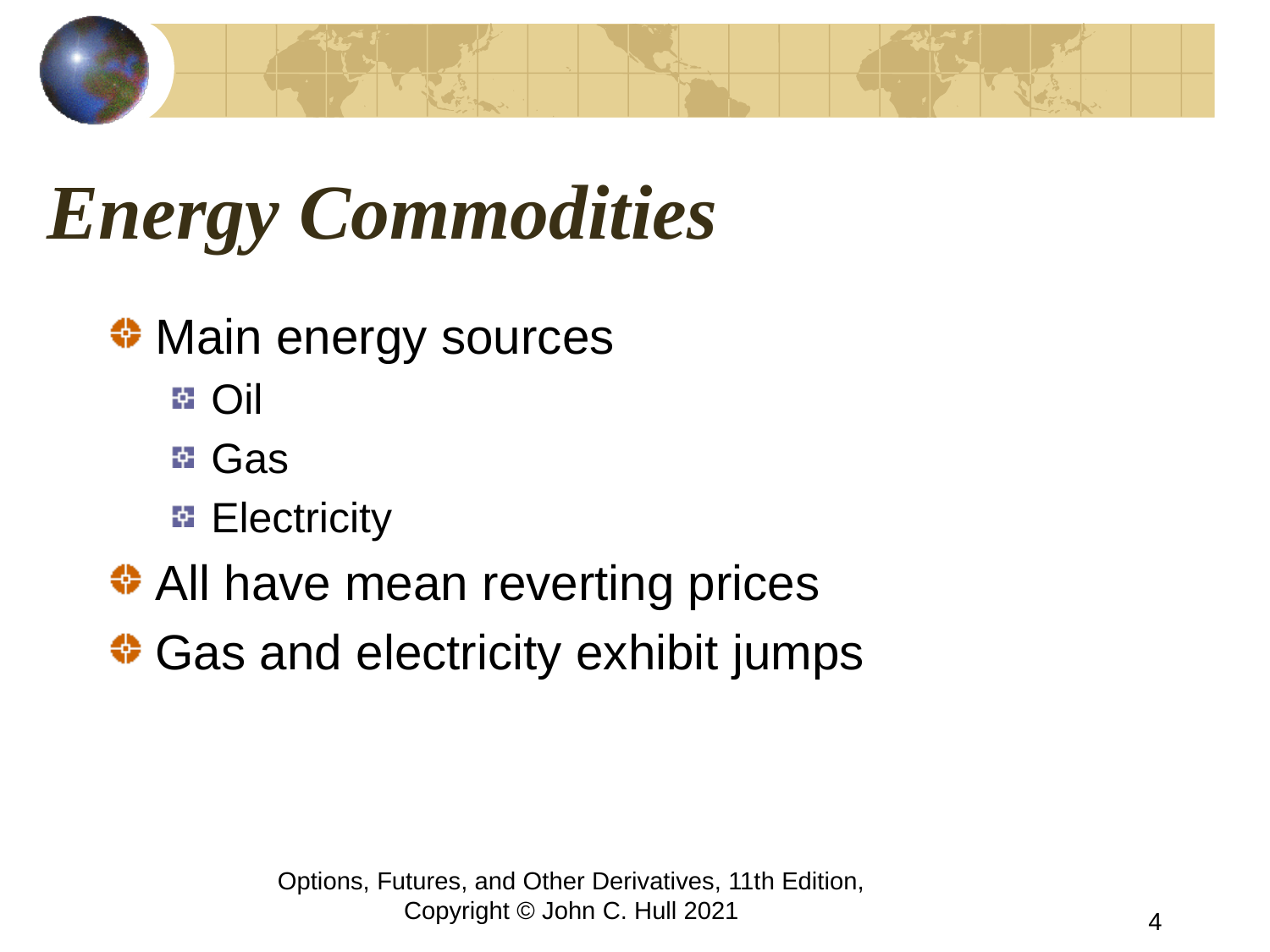

# Energy Commodities
Main energy sources
Oil
Gas
Electricity
All have mean reverting prices
Gas and electricity exhibit jumps
Options, Futures, and Other Derivatives, 11th Edition, Copyright © John C. Hull 2021
4